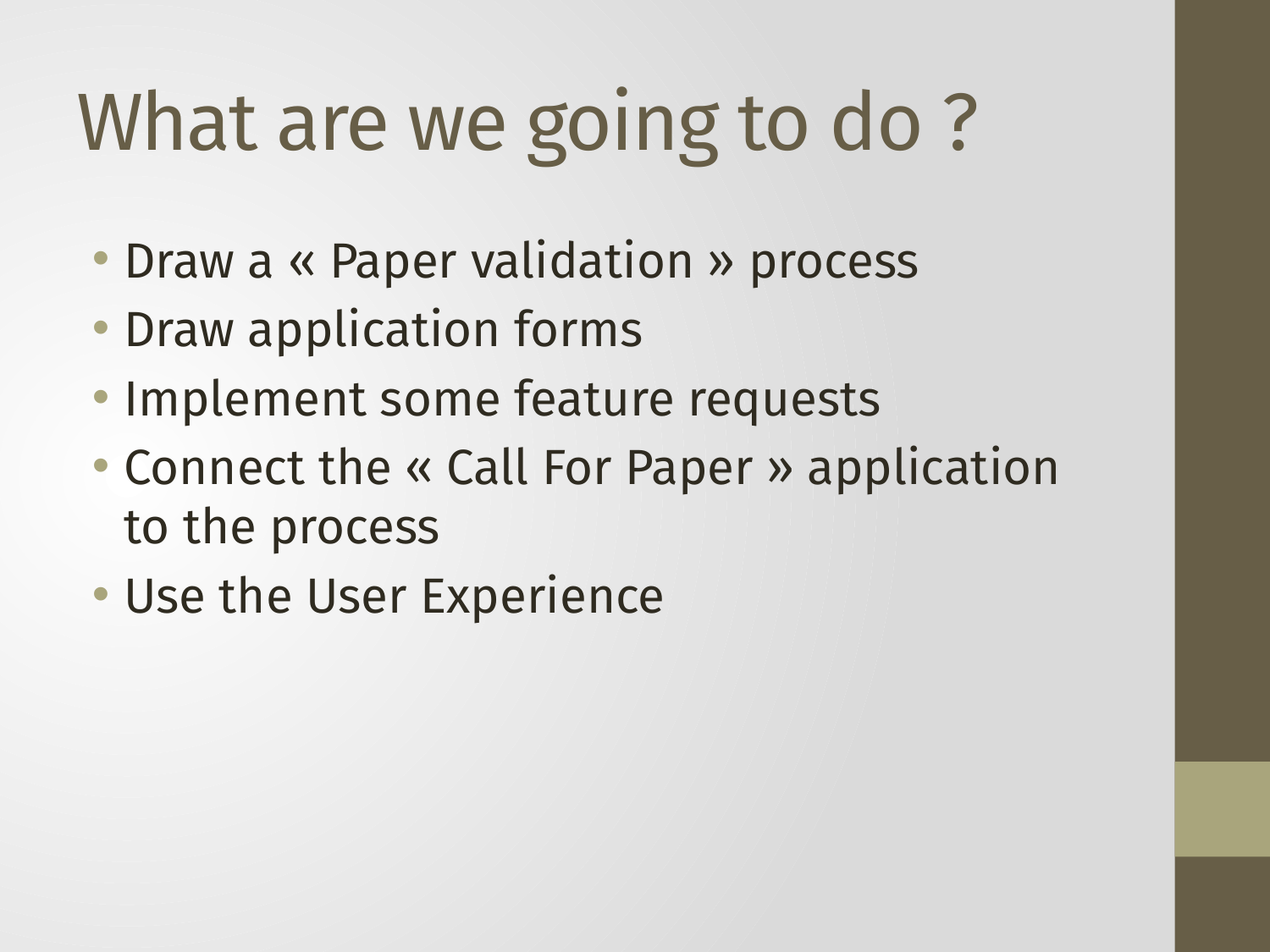

# What are we going to do ?
Draw a « Paper validation » process
Draw application forms
Implement some feature requests
Connect the « Call For Paper » application to the process
Use the User Experience